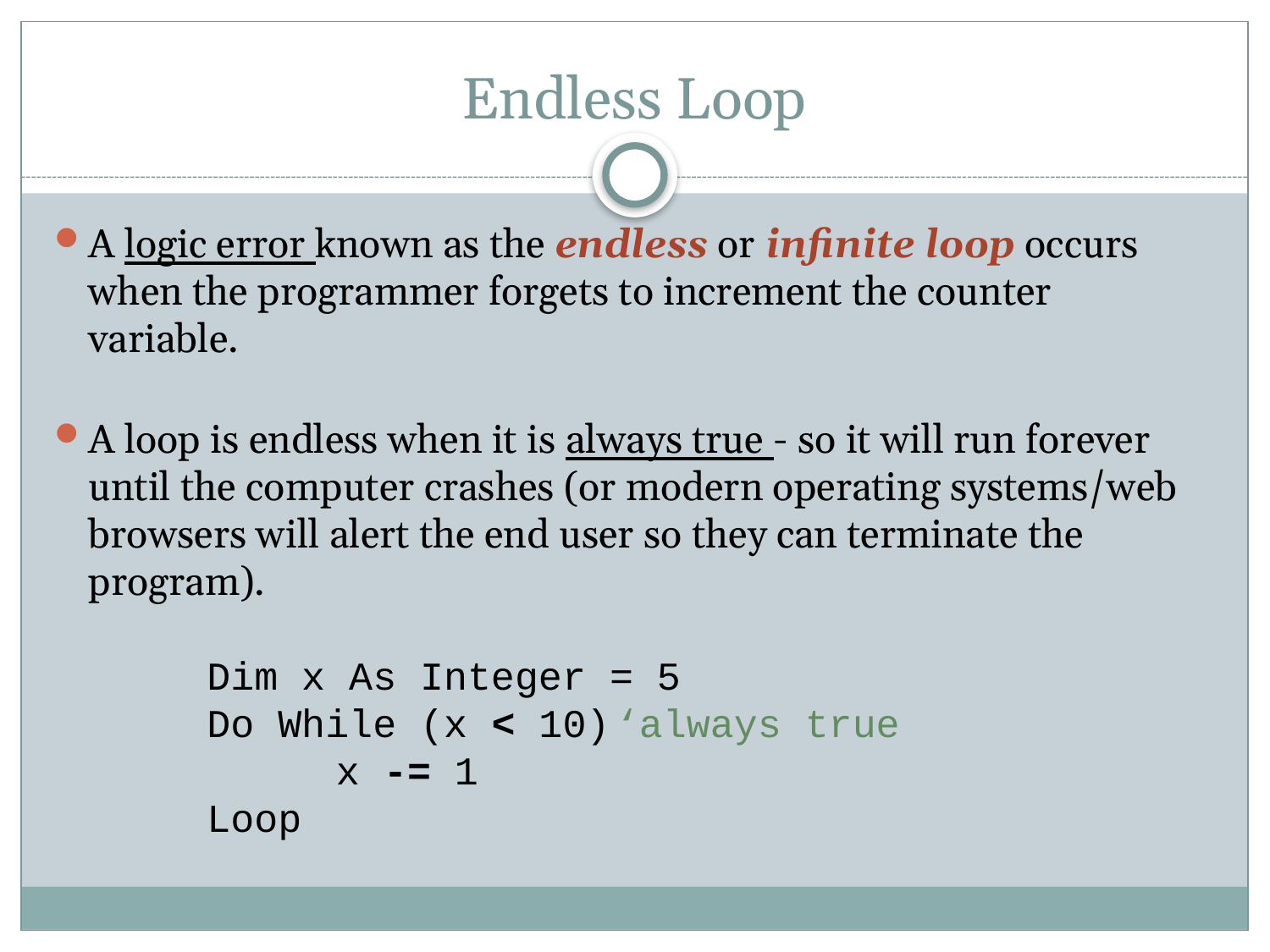

# Endless Loop
A logic error known as the endless or infinite loop occurs when the programmer forgets to increment the counter variable.

A loop is endless when it is always true - so it will run forever until the computer crashes (or modern operating systems/web browsers will alert the end user so they can terminate the program).
     Dim x As Integer = 5
     Do While (x < 10)		‘always true
	      x -= 1
     Loop